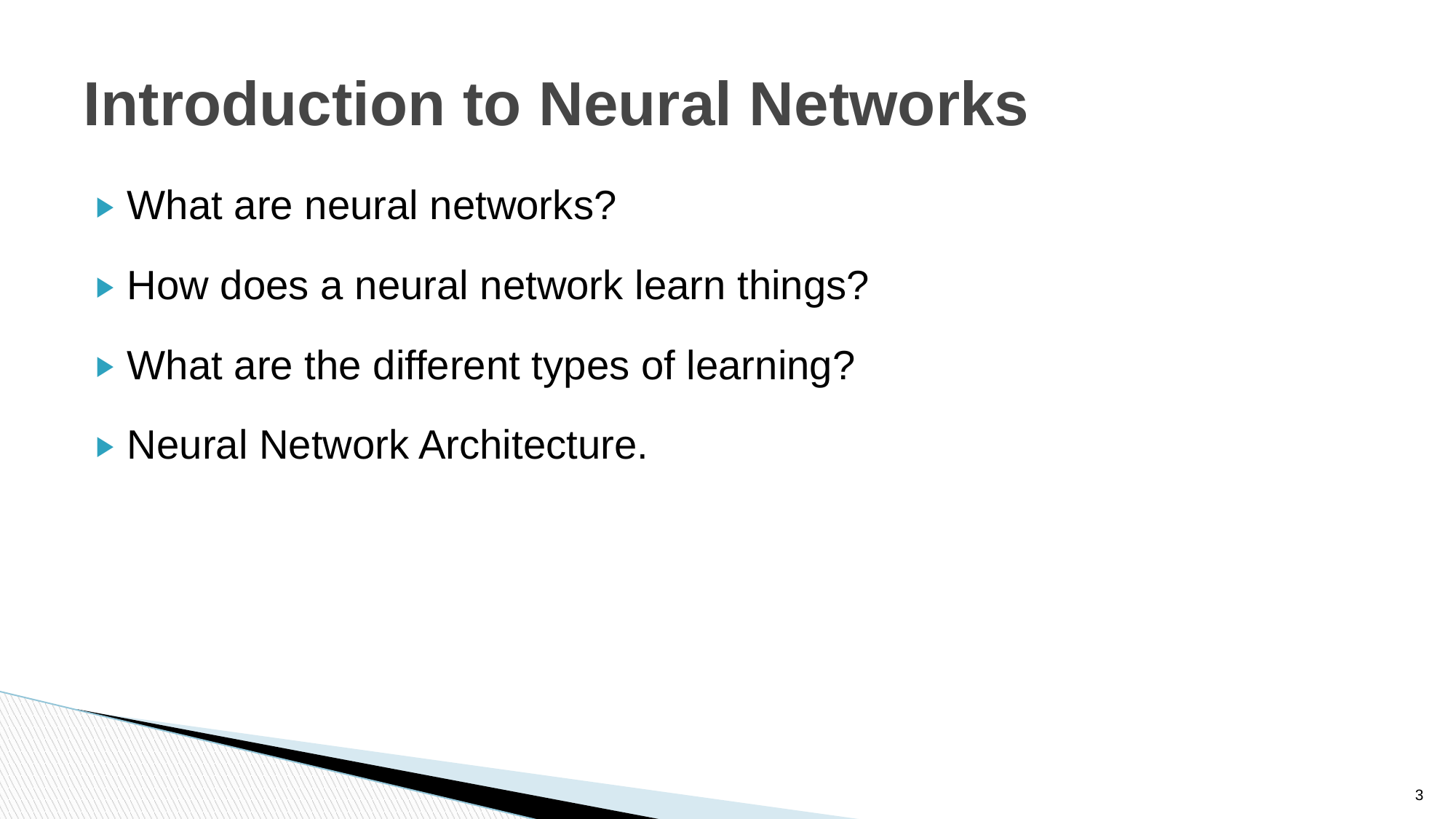

# Introduction to Neural Networks
What are neural networks?
How does a neural network learn things?
What are the different types of learning?
Neural Network Architecture.
3